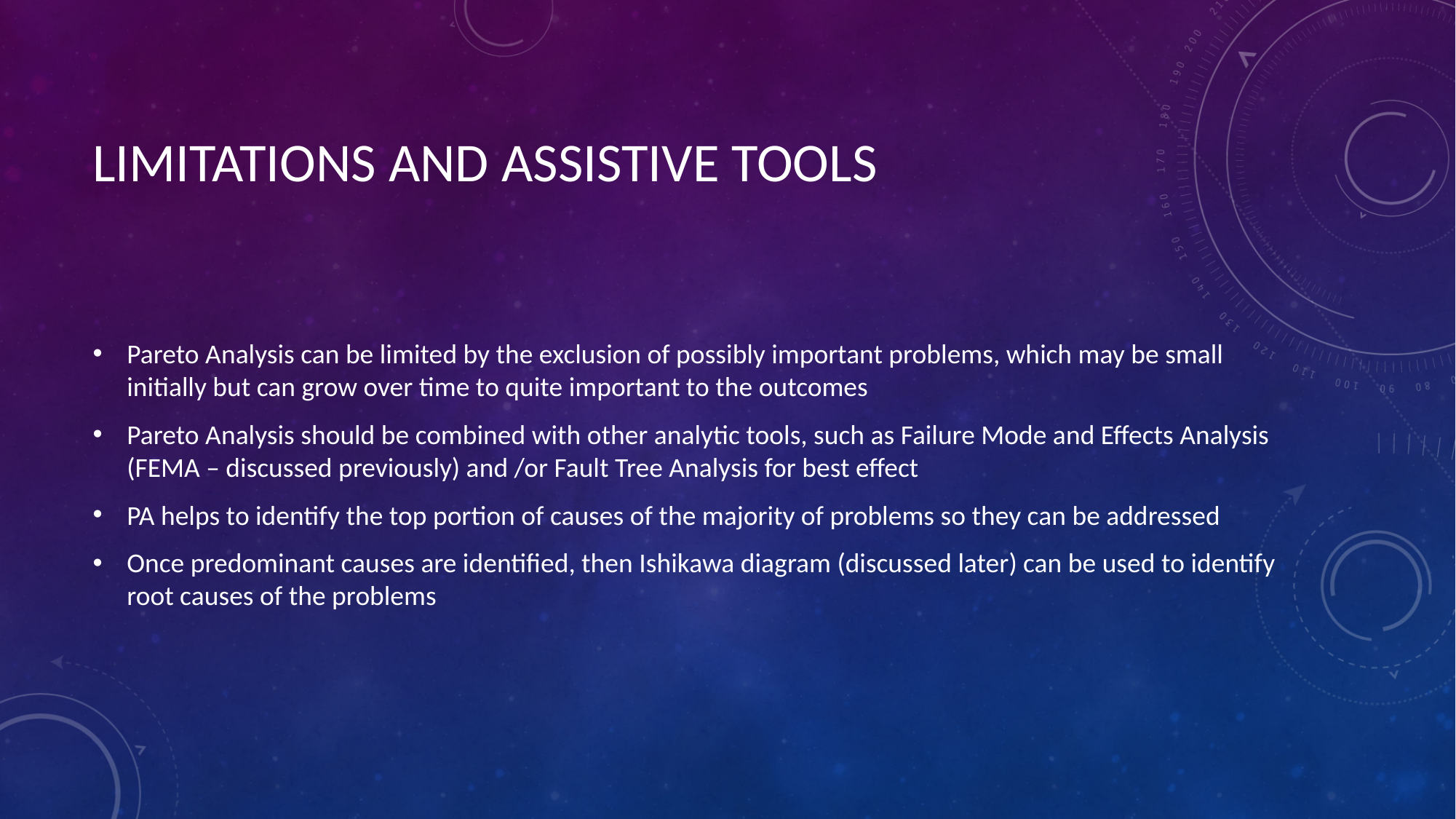

# Limitations and Assistive Tools
Pareto Analysis can be limited by the exclusion of possibly important problems, which may be small initially but can grow over time to quite important to the outcomes
Pareto Analysis should be combined with other analytic tools, such as Failure Mode and Effects Analysis (FEMA – discussed previously) and /or Fault Tree Analysis for best effect
PA helps to identify the top portion of causes of the majority of problems so they can be addressed
Once predominant causes are identified, then Ishikawa diagram (discussed later) can be used to identify root causes of the problems